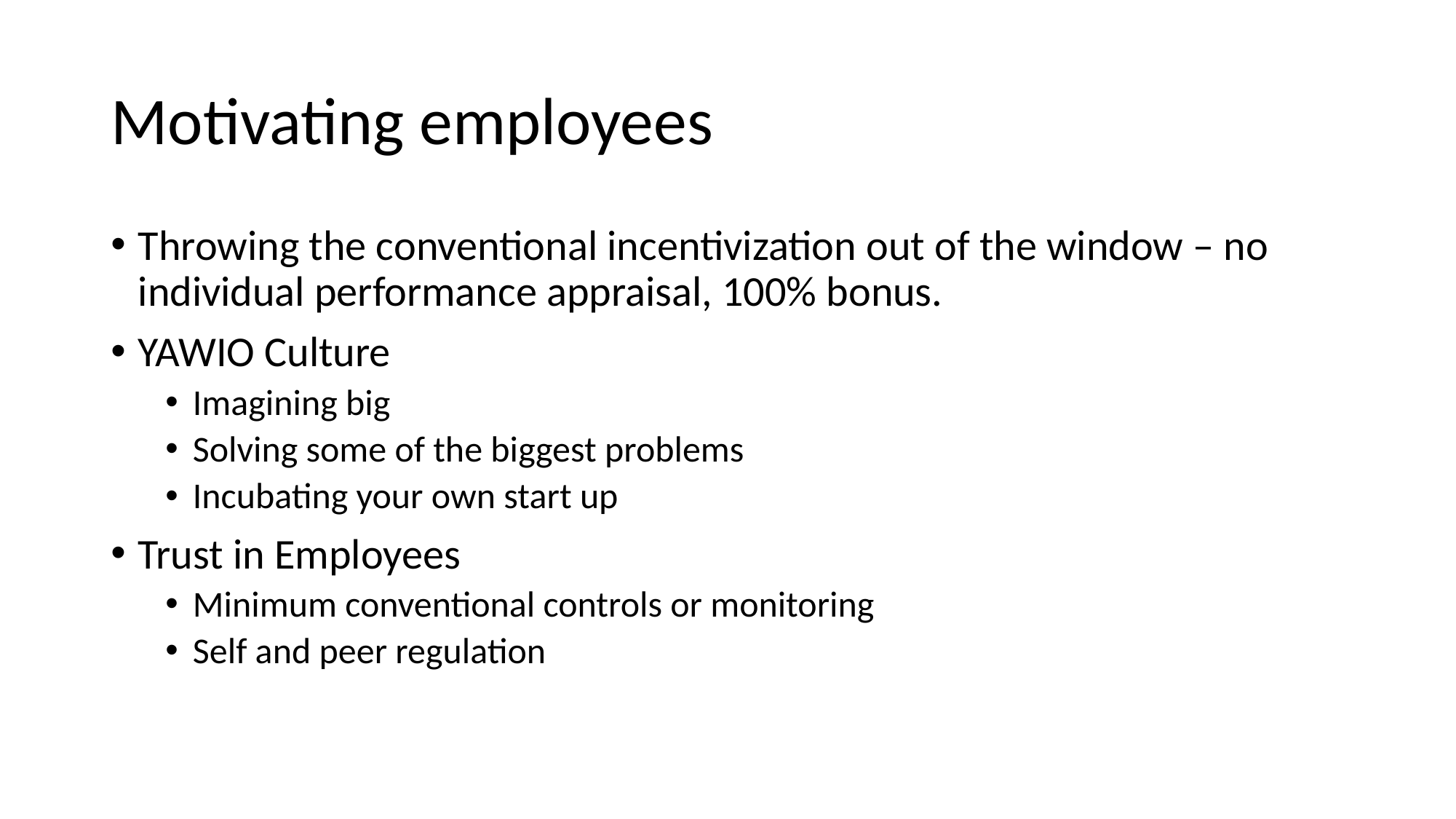

# Motivating employees
Throwing the conventional incentivization out of the window – no individual performance appraisal, 100% bonus.
YAWIO Culture
Imagining big
Solving some of the biggest problems
Incubating your own start up
Trust in Employees
Minimum conventional controls or monitoring
Self and peer regulation